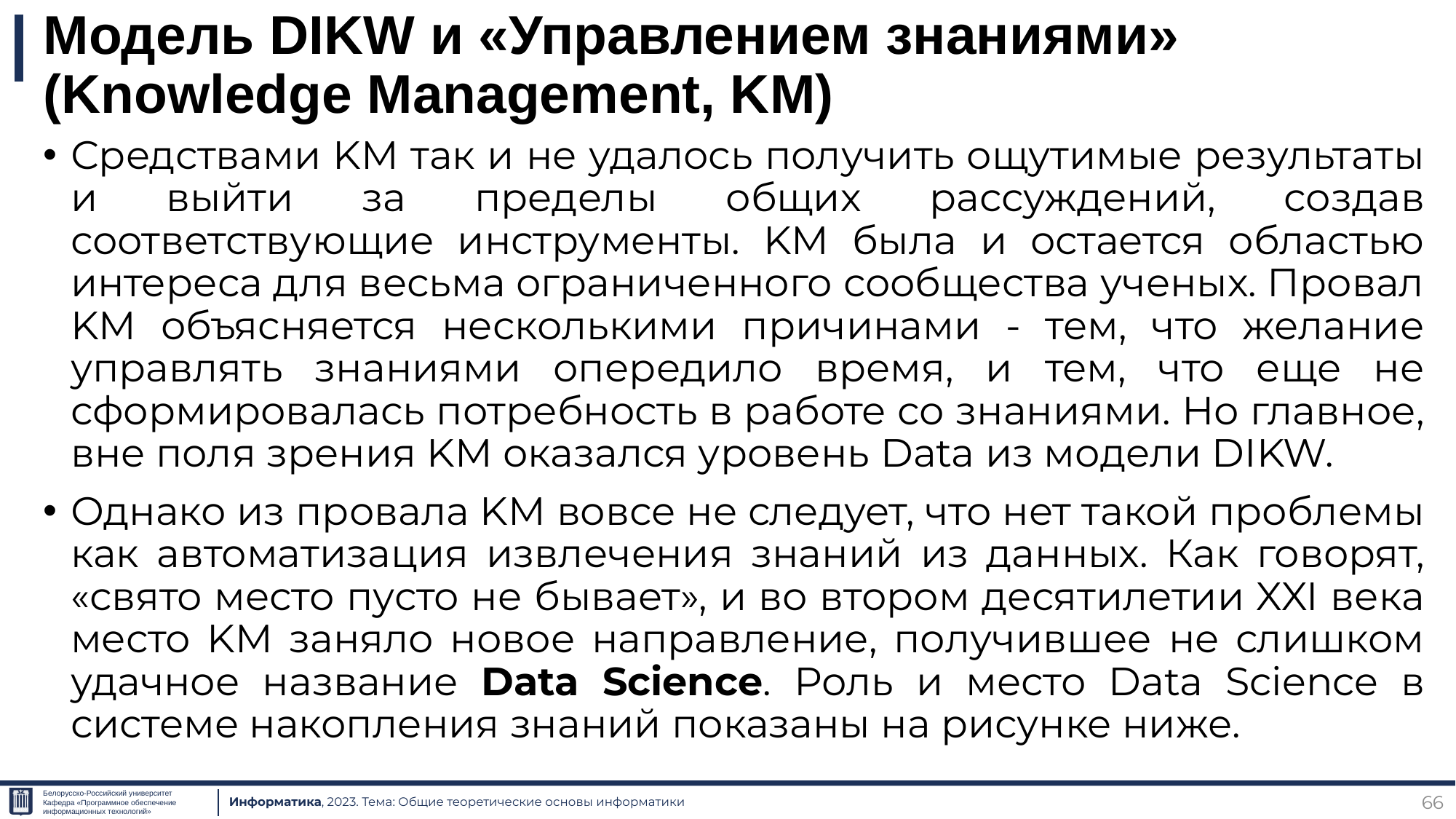

# Модель DIKW и «Управлением знаниями» (Knowledge Management, KM)
Средствами KM так и не удалось получить ощутимые результаты и выйти за пределы общих рассуждений, создав соответствующие инструменты. KM была и остается областью интереса для весьма ограниченного сообщества ученых. Провал KM объясняется несколькими причинами - тем, что желание управлять знаниями опередило время, и тем, что еще не сформировалась потребность в работе со знаниями. Но главное, вне поля зрения KM оказался уровень Data из модели DIKW.
Однако из провала KM вовсе не следует, что нет такой проблемы как автоматизация извлечения знаний из данных. Как говорят, «свято место пусто не бывает», и во втором десятилетии XXI века место KM заняло новое направление, получившее не слишком удачное название Data Science. Роль и место Data Science в системе накопления знаний показаны на рисунке ниже.

66